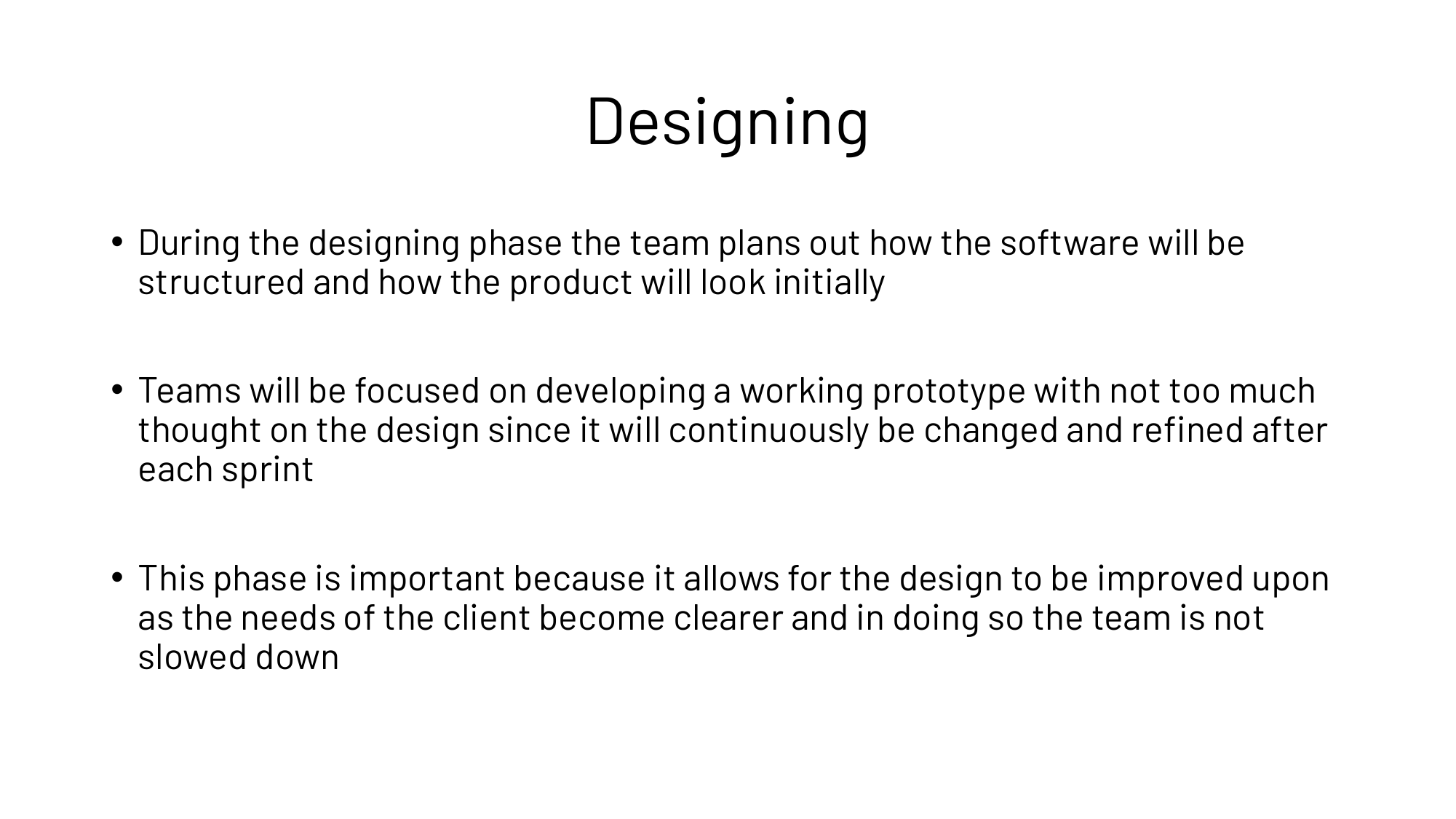

# Designing
During the designing phase the team plans out how the software will be structured and how the product will look initially

Teams will be focused on developing a working prototype with not too much thought on the design since it will continuously be changed and refined after each sprint

This phase is important because it allows for the design to be improved upon as the needs of the client become clearer and in doing so the team is not slowed down